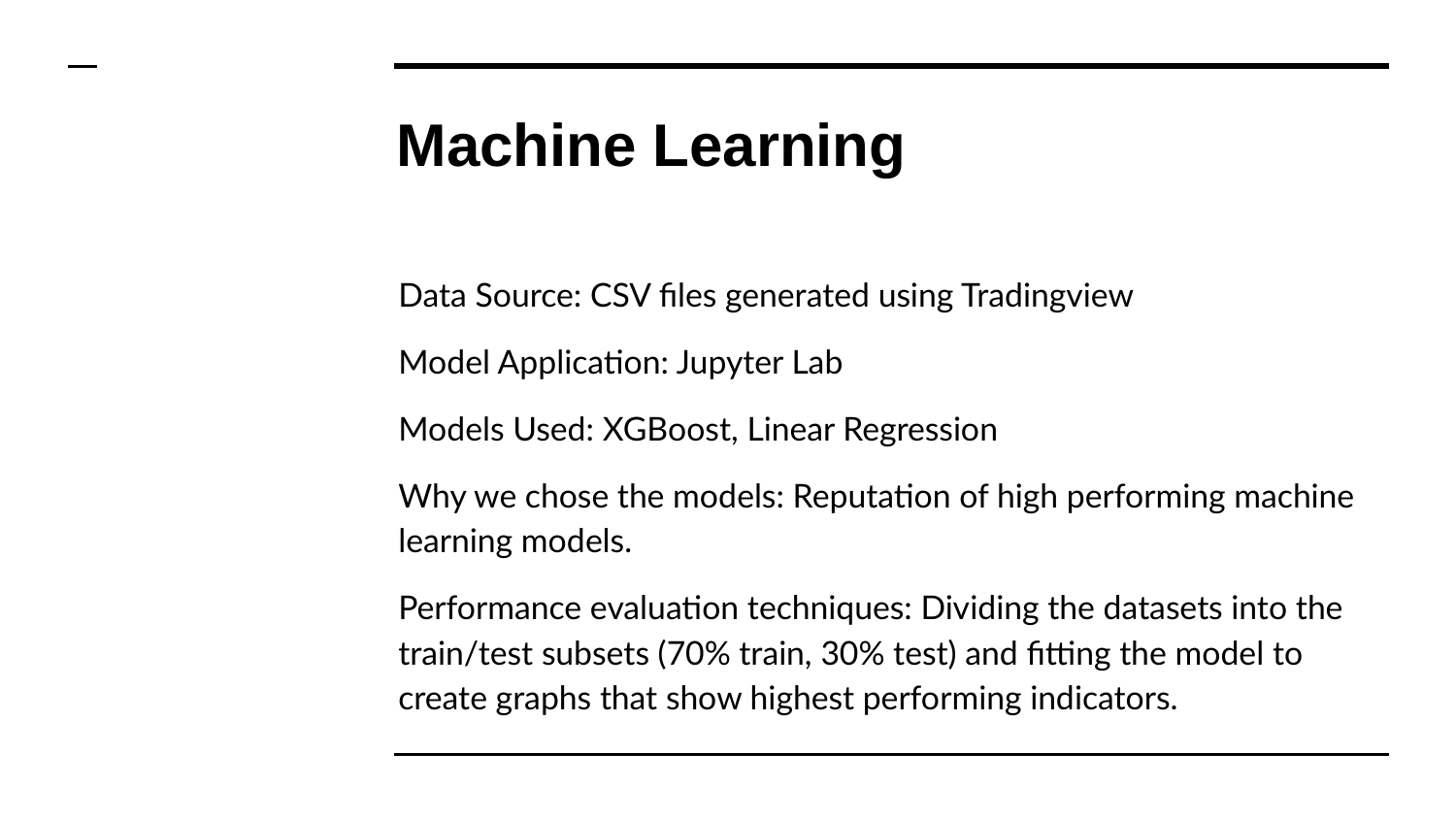

# Machine Learning
Data Source: CSV files generated using Tradingview
Model Application: Jupyter Lab
Models Used: XGBoost, Linear Regression
Why we chose the models: Reputation of high performing machine learning models.
Performance evaluation techniques: Dividing the datasets into the train/test subsets (70% train, 30% test) and fitting the model to create graphs that show highest performing indicators.